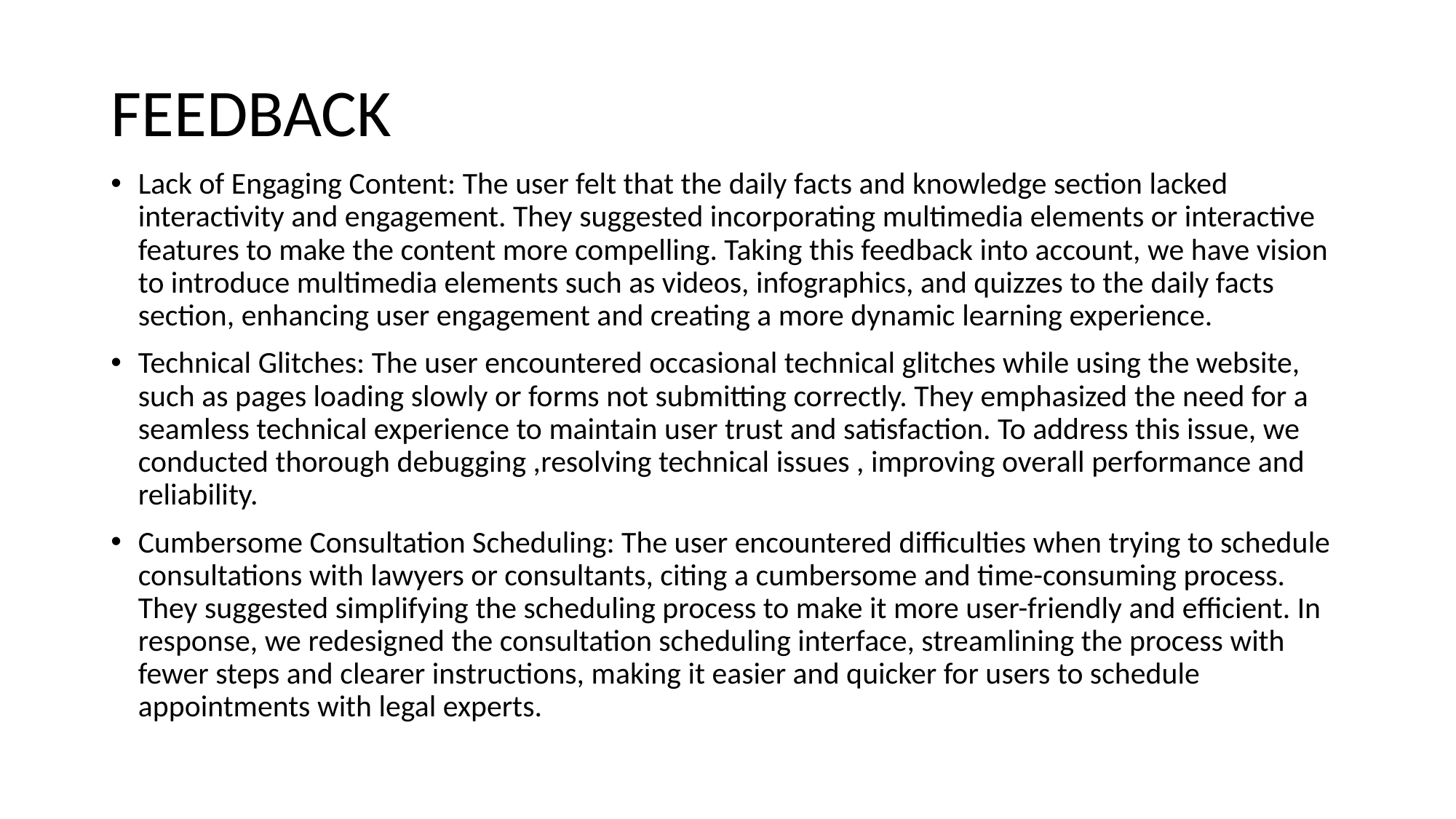

# FEEDBACK
Lack of Engaging Content: The user felt that the daily facts and knowledge section lacked interactivity and engagement. They suggested incorporating multimedia elements or interactive features to make the content more compelling. Taking this feedback into account, we have vision to introduce multimedia elements such as videos, infographics, and quizzes to the daily facts section, enhancing user engagement and creating a more dynamic learning experience.
Technical Glitches: The user encountered occasional technical glitches while using the website, such as pages loading slowly or forms not submitting correctly. They emphasized the need for a seamless technical experience to maintain user trust and satisfaction. To address this issue, we conducted thorough debugging ,resolving technical issues , improving overall performance and reliability.
Cumbersome Consultation Scheduling: The user encountered difficulties when trying to schedule consultations with lawyers or consultants, citing a cumbersome and time-consuming process. They suggested simplifying the scheduling process to make it more user-friendly and efficient. In response, we redesigned the consultation scheduling interface, streamlining the process with fewer steps and clearer instructions, making it easier and quicker for users to schedule appointments with legal experts.